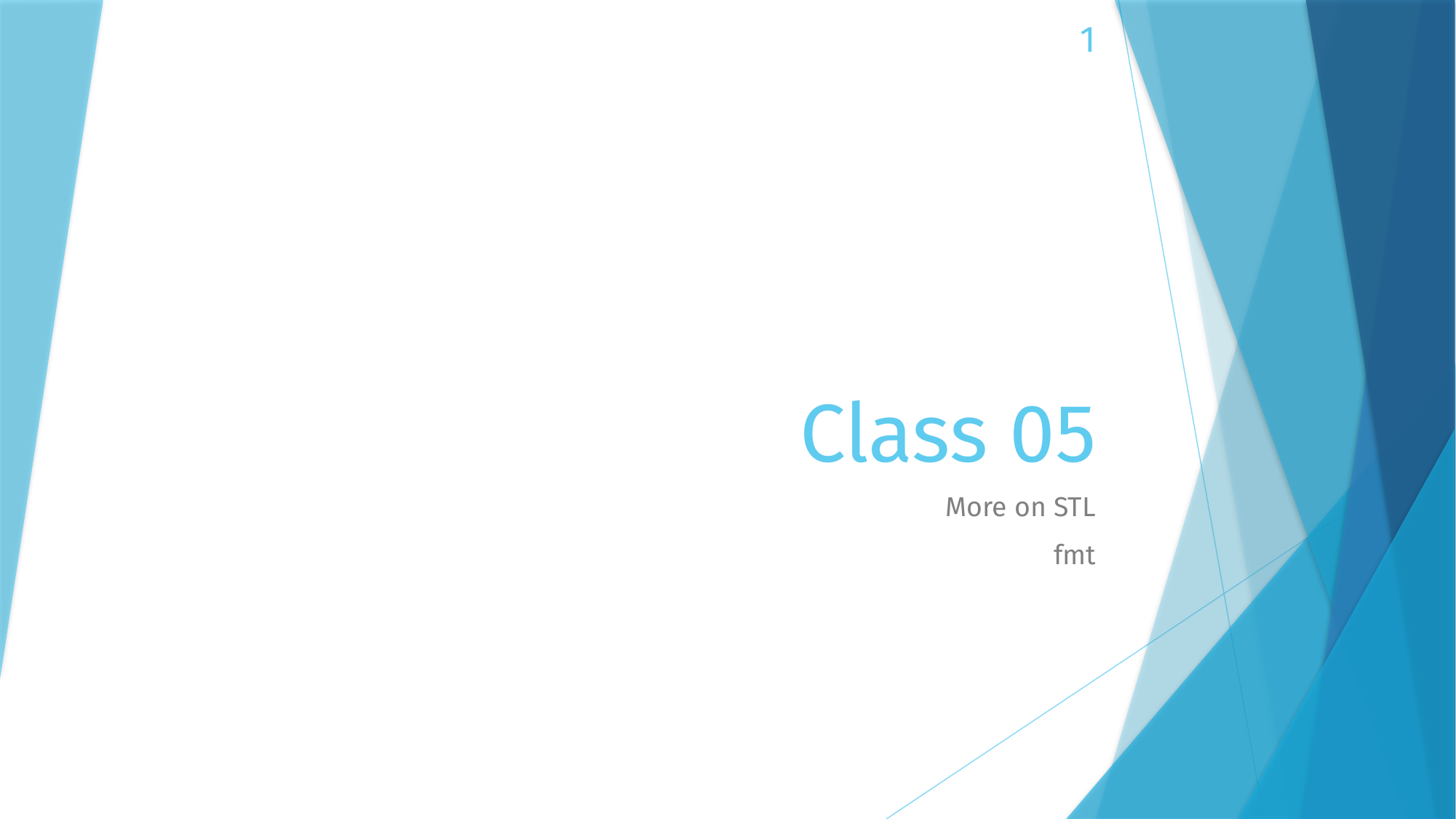

1
# Class 05
More on STL
fmt